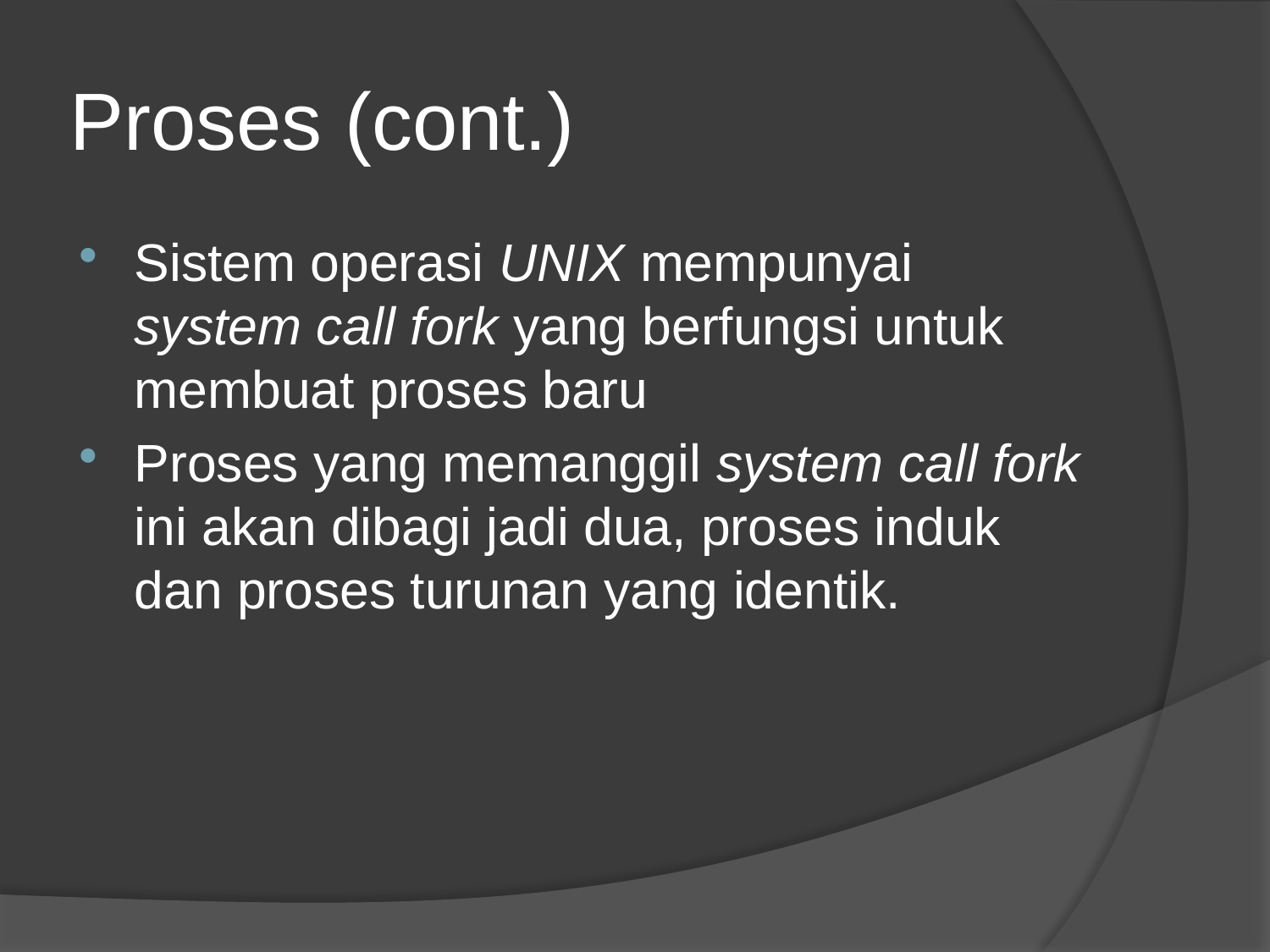

# Proses (cont.)
Sistem operasi UNIX mempunyai system call fork yang berfungsi untuk membuat proses baru
Proses yang memanggil system call fork ini akan dibagi jadi dua, proses induk dan proses turunan yang identik.